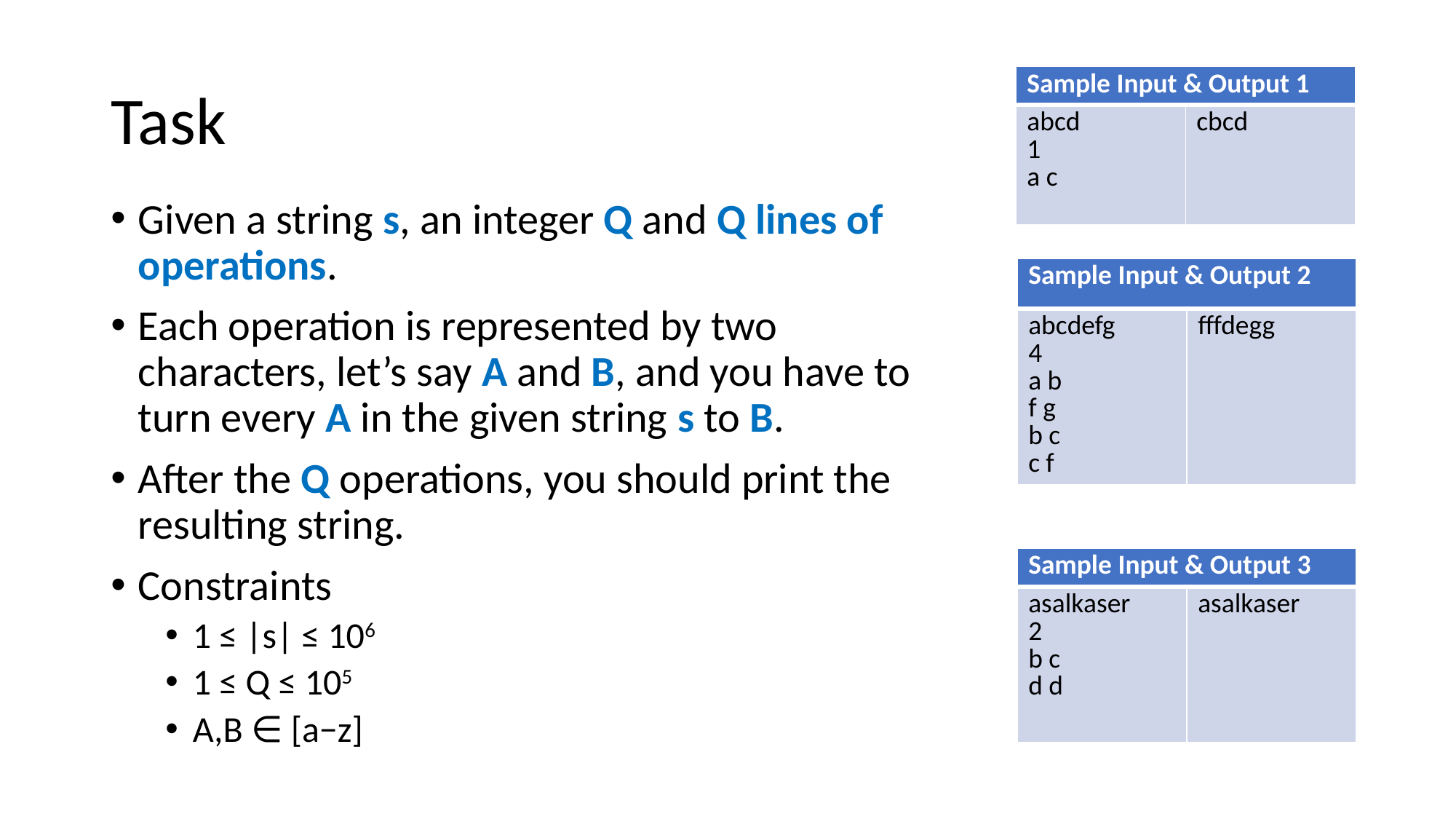

# Task
| Sample Input & Output 1 |  |
| --- | --- |
| abcd 1 a c | cbcd |
Given a string s, an integer Q and Q lines of operations.
Each operation is represented by two characters, let’s say A and B, and you have to turn every A in the given string s to B.
After the Q operations, you should print the resulting string.
Constraints
1 ≤ |s| ≤ 106
1 ≤ Q ≤ 105
A,B ∈ [a−z]
| Sample Input & Output 2 |  |
| --- | --- |
| abcdefg 4 a b f g b c c f | fffdegg |
| Sample Input & Output 3 |  |
| --- | --- |
| asalkaser 2 b c d d | asalkaser |